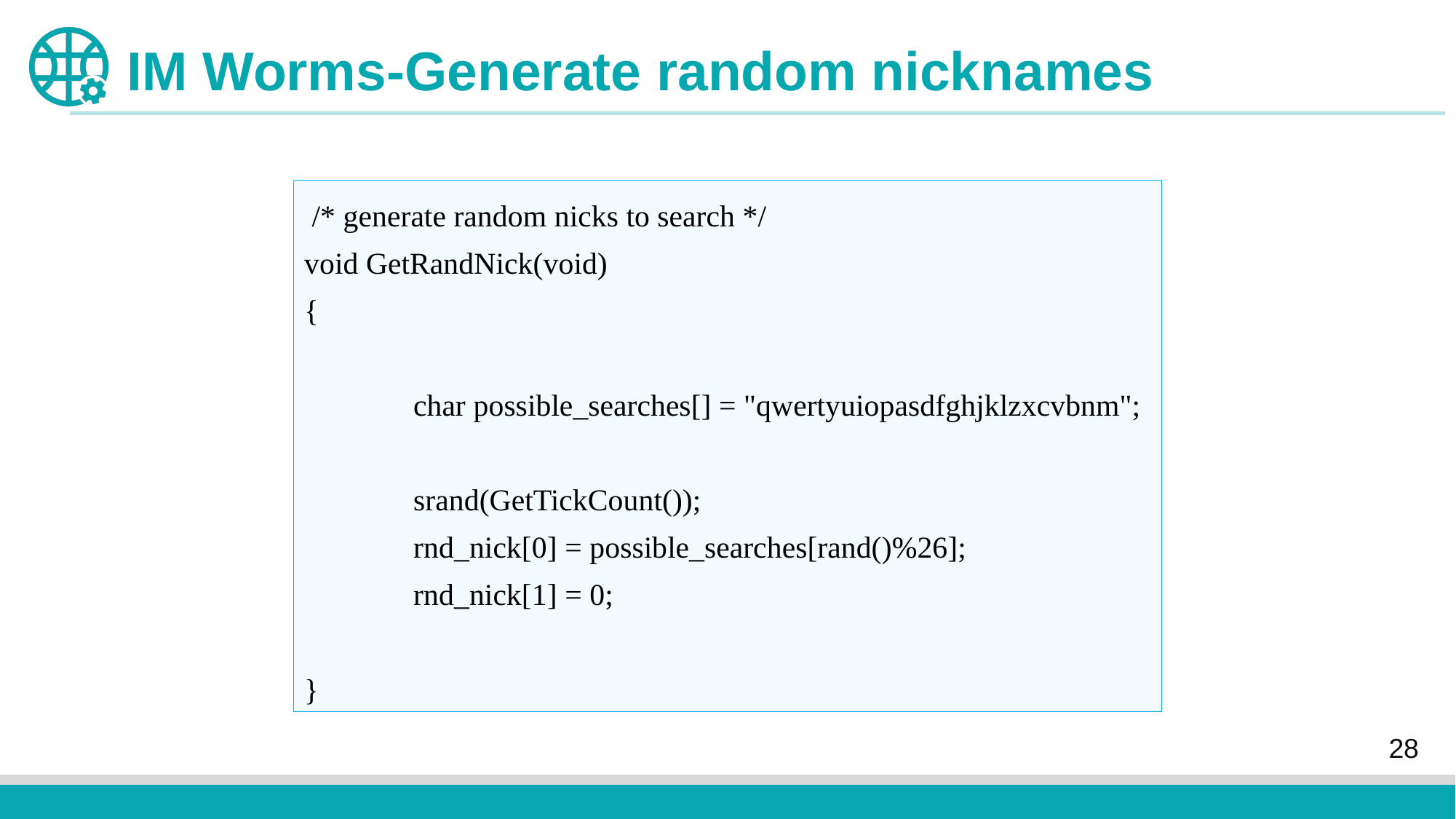

IM Worms-Generate random nicknames
 /* generate random nicks to search */
void GetRandNick(void)
{

	char possible_searches[] = "qwertyuiopasdfghjklzxcvbnm";

	srand(GetTickCount());
	rnd_nick[0] = possible_searches[rand()%26];
	rnd_nick[1] = 0;

}